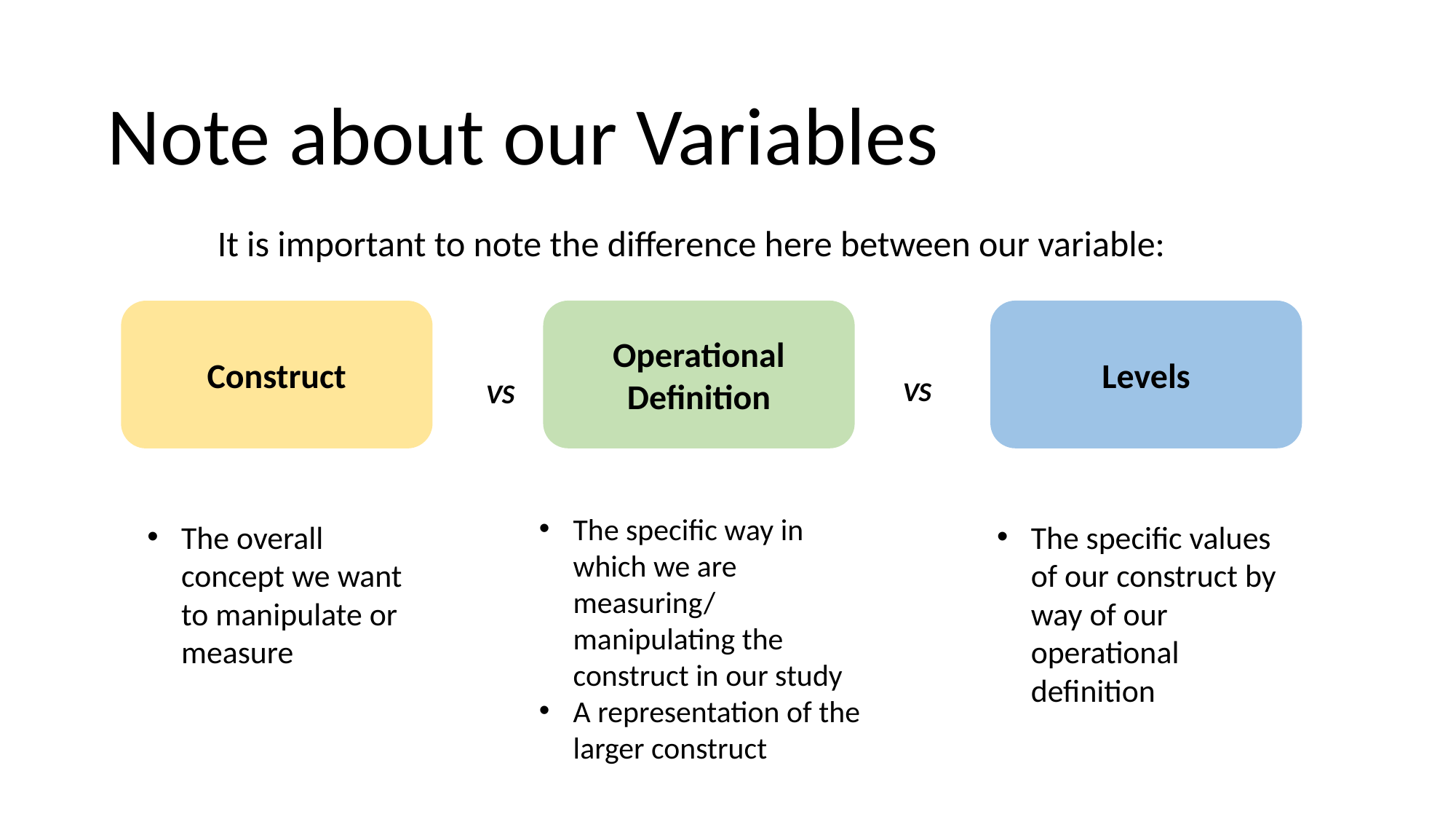

# Note about our Variables
It is important to note the difference here between our variable:

Operational Definition
Levels
Construct
VS
VS
The specific way in which we are measuring/ manipulating the construct in our study
A representation of the larger construct
The overall concept we want to manipulate or measure
The specific values of our construct by way of our operational definition